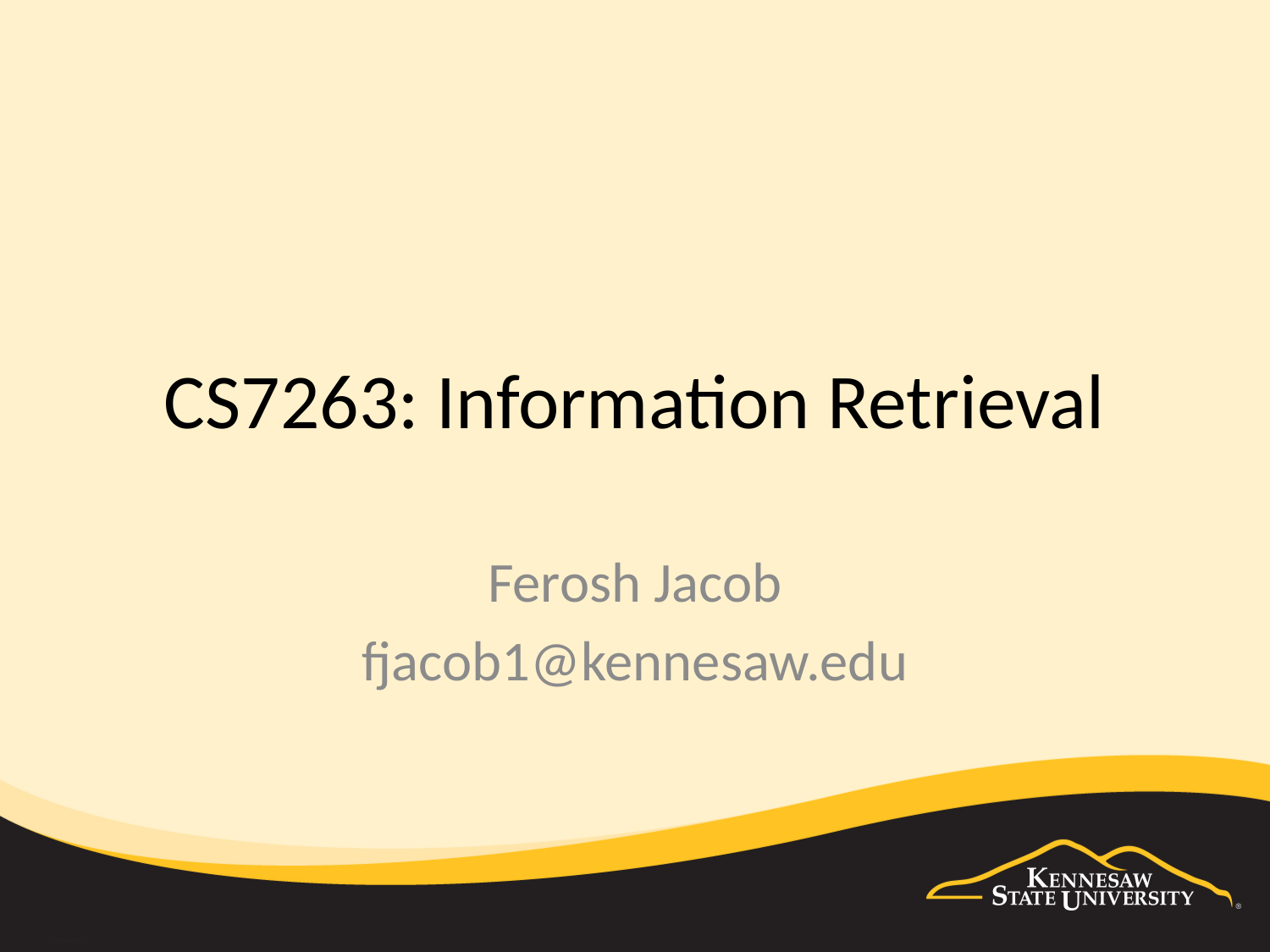

# CS7263: Information Retrieval
Ferosh Jacob
fjacob1@kennesaw.edu